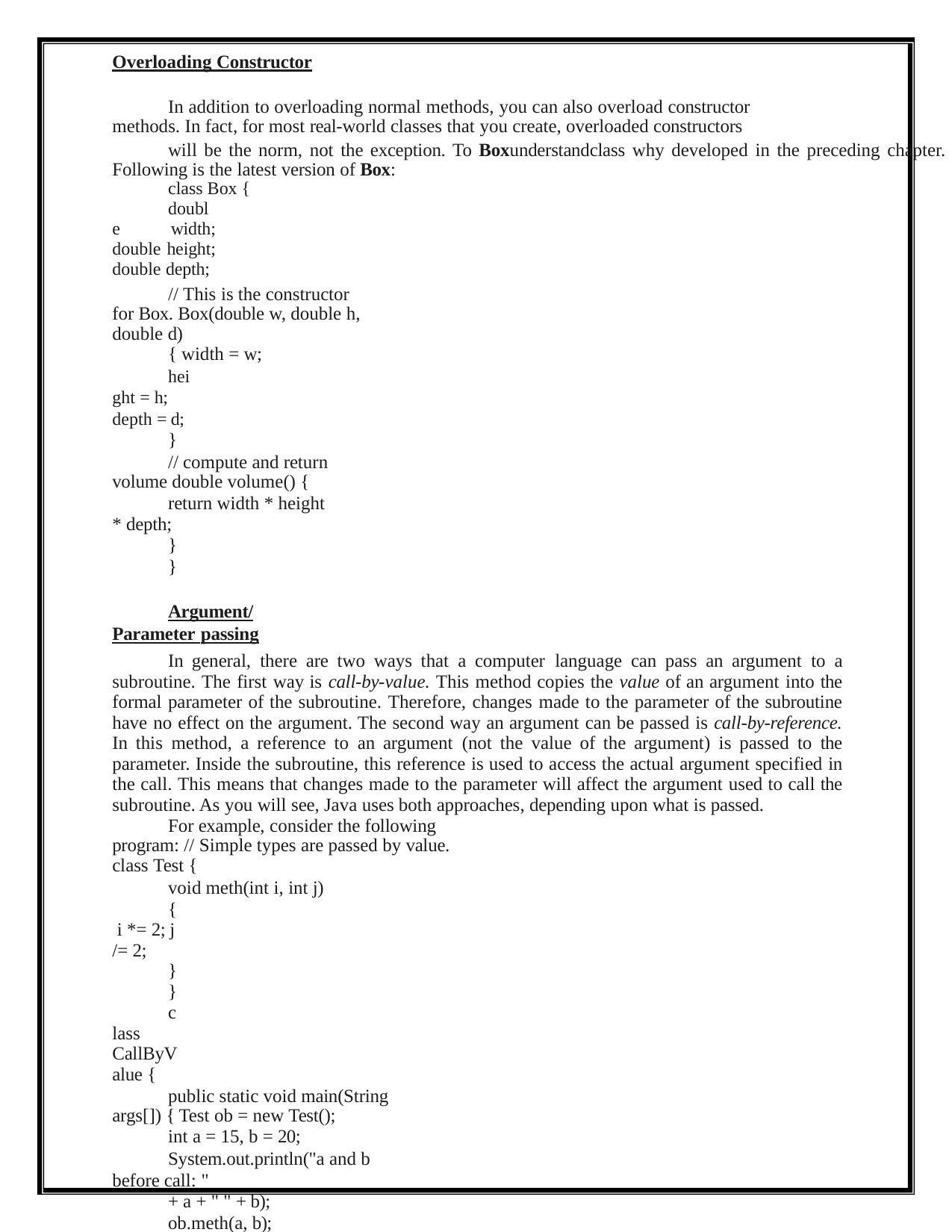

Overloading Constructor

In addition to overloading normal methods, you can also overload constructor methods. In fact, for most real-world classes that you create, overloaded constructors
will be the norm, not the exception. To Boxunderstandclass why developed in the preceding chapter. Following is the latest version of Box:
class Box {
double width; double height; double depth;
// This is the constructor for Box. Box(double w, double h, double d)
{ width = w;
height = h; depth = d;
}
// compute and return volume double volume() {
return width * height * depth;
}
}

Argument/Parameter passing
In general, there are two ways that a computer language can pass an argument to a subroutine. The first way is call-by-value. This method copies the value of an argument into the formal parameter of the subroutine. Therefore, changes made to the parameter of the subroutine have no effect on the argument. The second way an argument can be passed is call-by-reference. In this method, a reference to an argument (not the value of the argument) is passed to the parameter. Inside the subroutine, this reference is used to access the actual argument specified in the call. This means that changes made to the parameter will affect the argument used to call the subroutine. As you will see, Java uses both approaches, depending upon what is passed.
For example, consider the following program: // Simple types are passed by value. class Test {
void meth(int i, int j)
{ i *= 2; j /= 2;
}
}
class CallByValue {
public static void main(String args[]) { Test ob = new Test();
int a = 15, b = 20;
System.out.println("a and b before call: "
+ a + " " + b);
ob.meth(a, b);
System.out.println("a and b after call: " + a + " " + b);
}
}
The output from this program is shown here: a and b before call: 15 20 a and b after call: 15 20